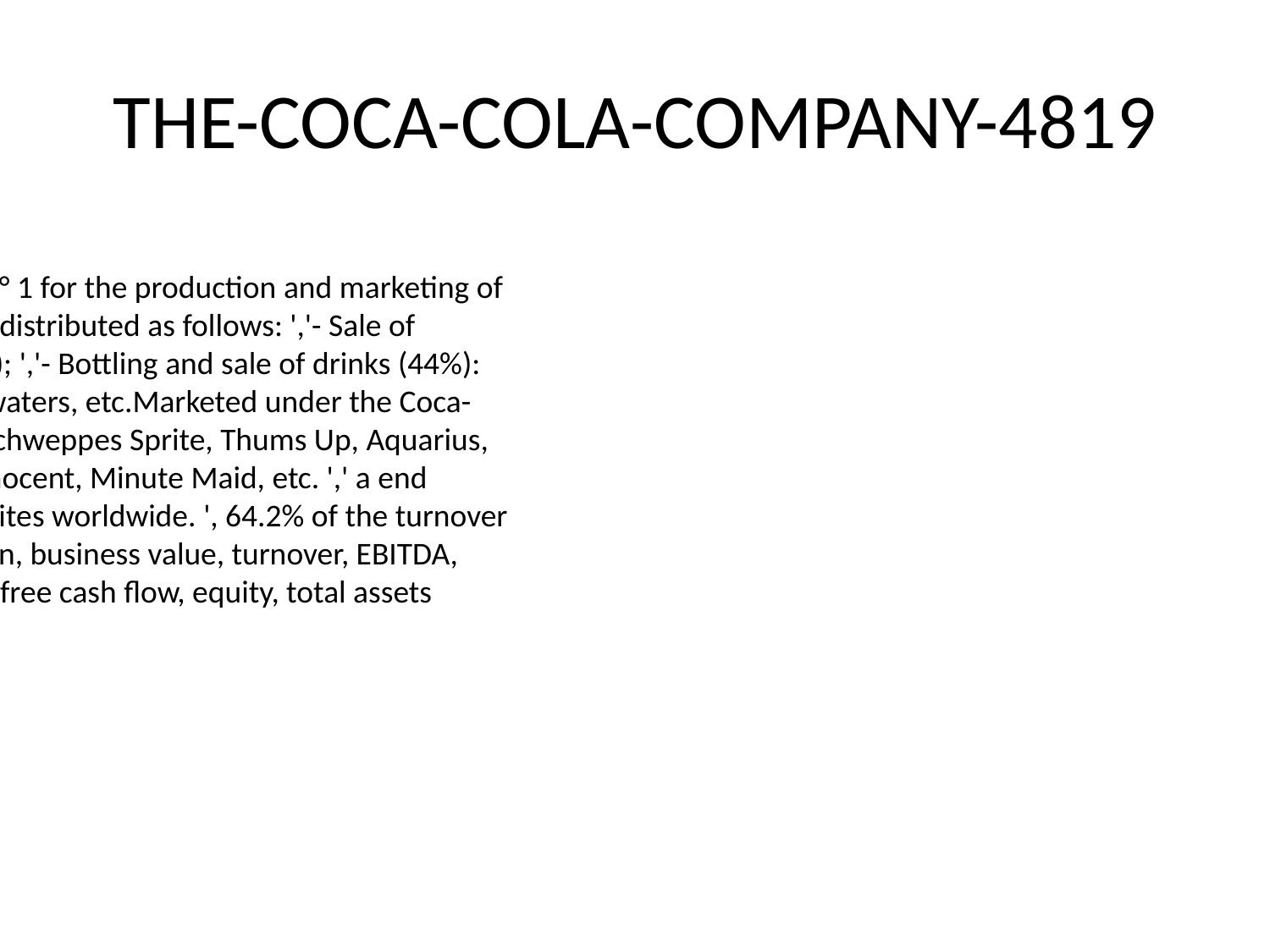

# THE-COCA-COLA-COMPANY-4819

'The Coca-Cola Company is the world n ° 1 for the production and marketing of
alcohol-free drinks.The CA by activity is distributed as follows: ','- Sale of
concentrates of drinks and syrups (56%); ','- Bottling and sale of drinks (44%):
sodas, fruit juice, drinks withtea base, waters, etc.Marketed under the Coca-
Cola brands, Diet Coke, Fanta, Fresca, Schweppes Sprite, Thums Up, Aquarius,
Ciel, Dasani, Ades, Del Valle, Fairlife, Innocent, Minute Maid, etc. ',' a end
of 2022, the grouphas 133 production sites worldwide. ', 64.2% of the turnover
is produced internationally.Capitalization, business value, turnover, EBITDA,
EBIT, EBT, net profit, net debt and cash, free cash flow, equity, total assets
and CAPEX are in millions.